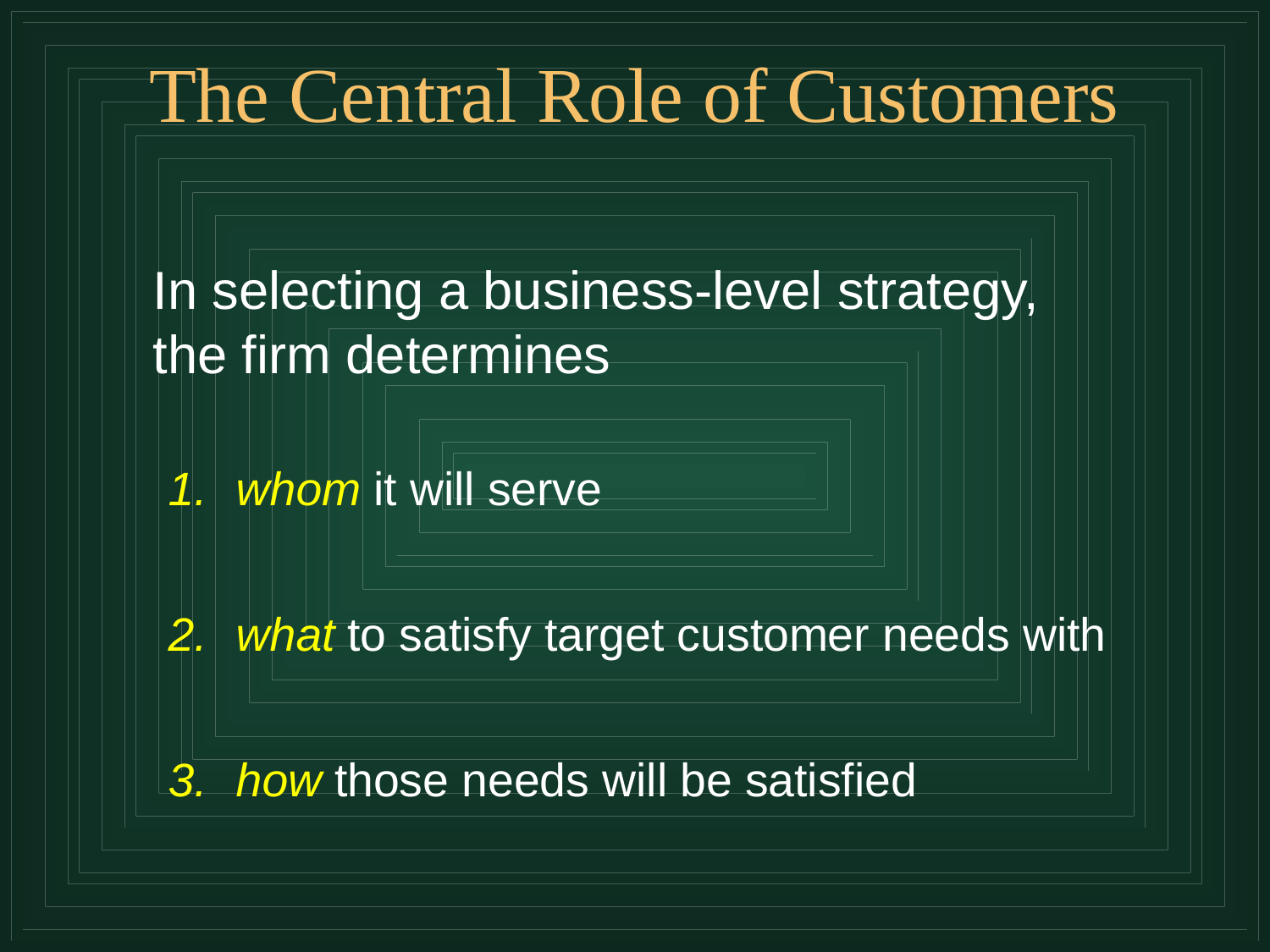

# The Central Role of Customers
	In selecting a business-level strategy, the firm determines

whom it will serve

what to satisfy target customer needs with

how those needs will be satisfied